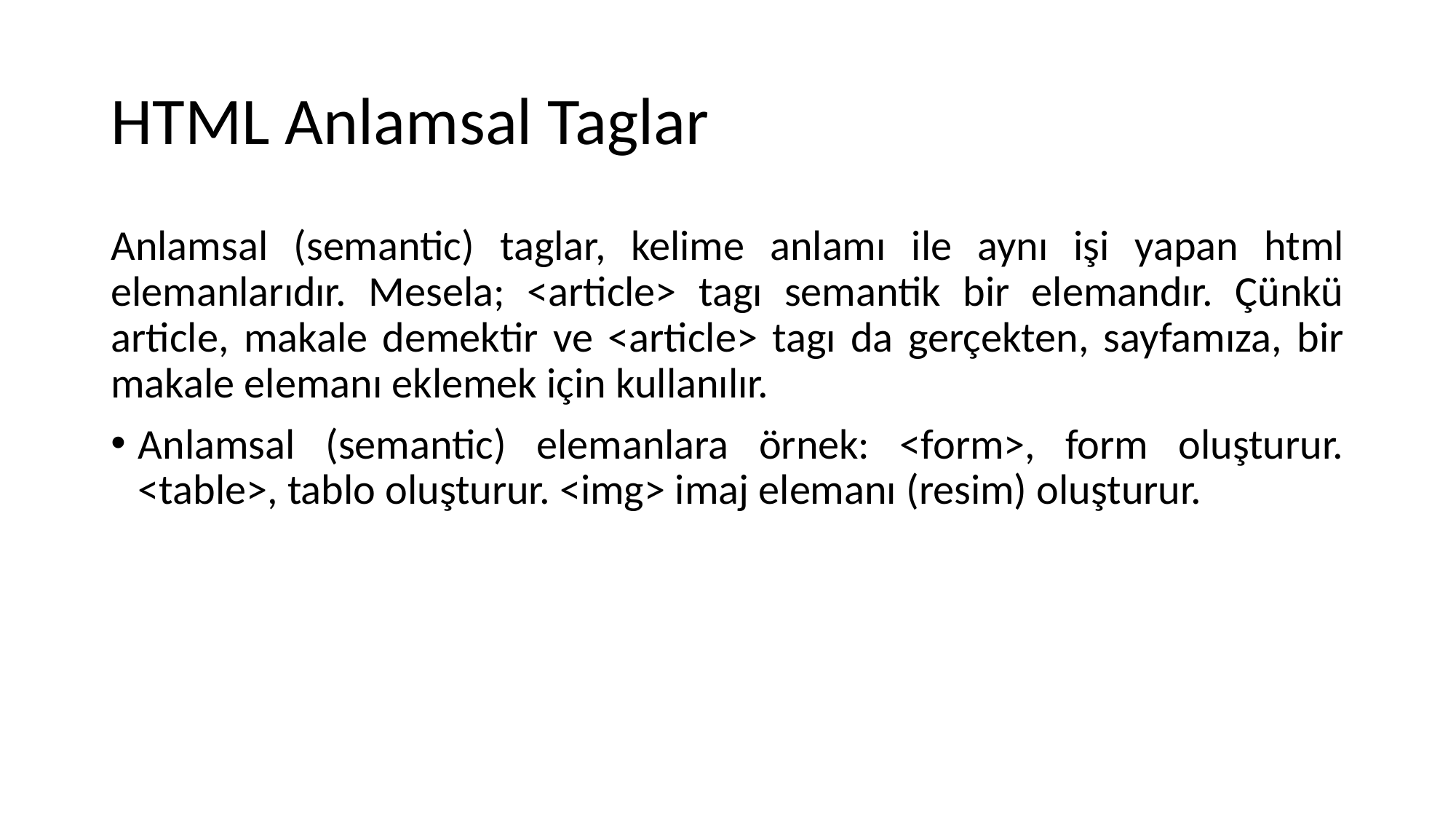

# HTML Anlamsal Taglar
Anlamsal (semantic) taglar, kelime anlamı ile aynı işi yapan html elemanlarıdır. Mesela; <article> tagı semantik bir elemandır. Çünkü article, makale demektir ve <article> tagı da gerçekten, sayfamıza, bir makale elemanı eklemek için kullanılır.
Anlamsal (semantic) elemanlara örnek: <form>, form oluşturur. <table>, tablo oluşturur. <img> imaj elemanı (resim) oluşturur.